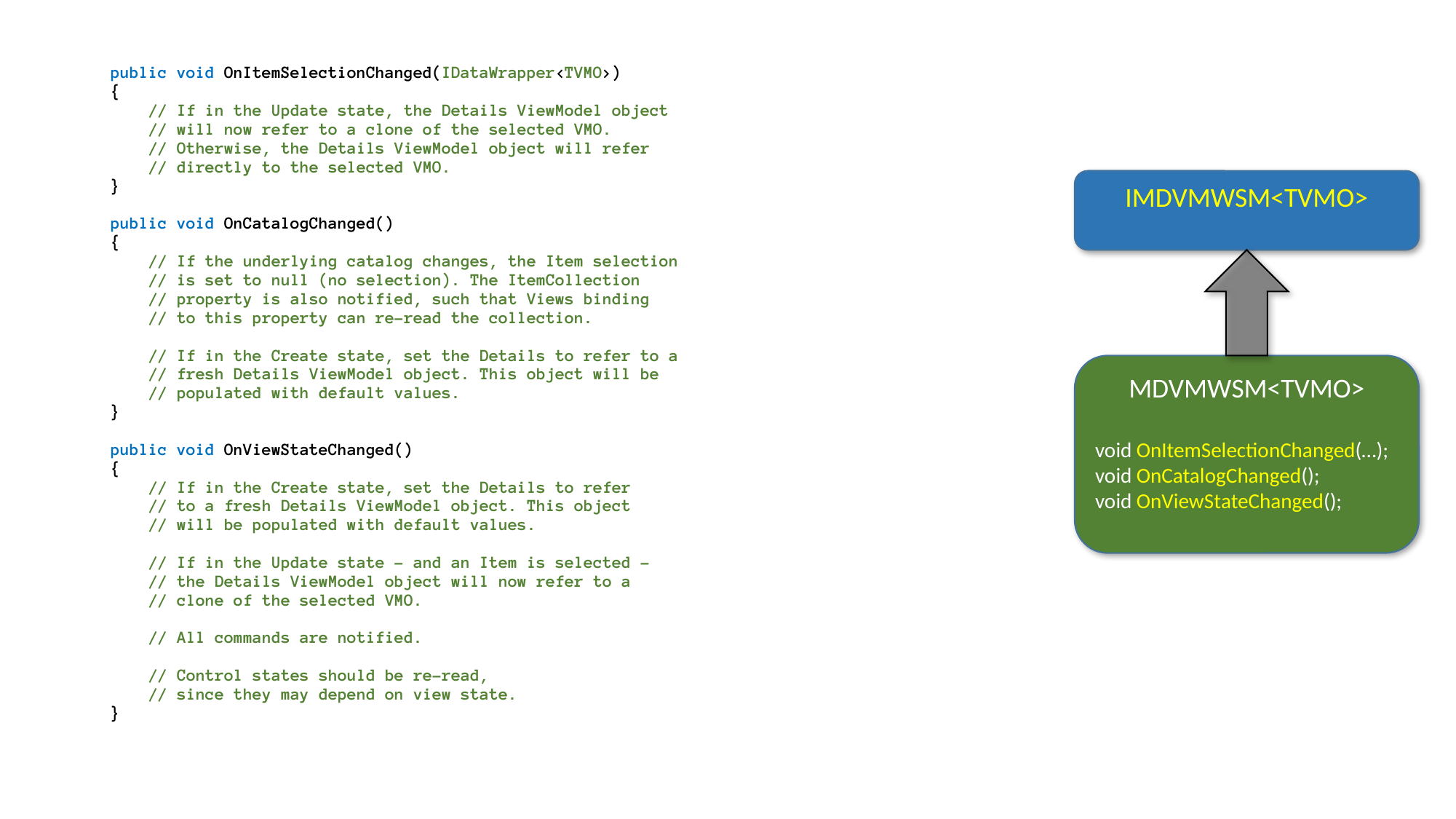

public void OnItemSelectionChanged(IDataWrapper<TVMO>)
{
    // If in the Update state, the Details ViewModel object
    // will now refer to a clone of the selected VMO.
    // Otherwise, the Details ViewModel object will refer
    // directly to the selected VMO.
}

public void OnCatalogChanged()
{
    // If the underlying catalog changes, the Item selection
    // is set to null (no selection). The ItemCollection
    // property is also notified, such that Views binding
    // to this property can re-read the collection.

    // If in the Create state, set the Details to refer to a
    // fresh Details ViewModel object. This object will be
    // populated with default values.
}

public void OnViewStateChanged()
{
    // If in the Create state, set the Details to refer
    // to a fresh Details ViewModel object. This object
    // will be populated with default values.

    // If in the Update state - and an Item is selected -
    // the Details ViewModel object will now refer to a
    // clone of the selected VMO.

    // All commands are notified.

    // Control states should be re-read,
    // since they may depend on view state.
}

IMDVMWSM<TVMO>

MDVMWSM<TVMO>

void OnItemSelectionChanged(…);
void OnCatalogChanged();
void OnViewStateChanged();